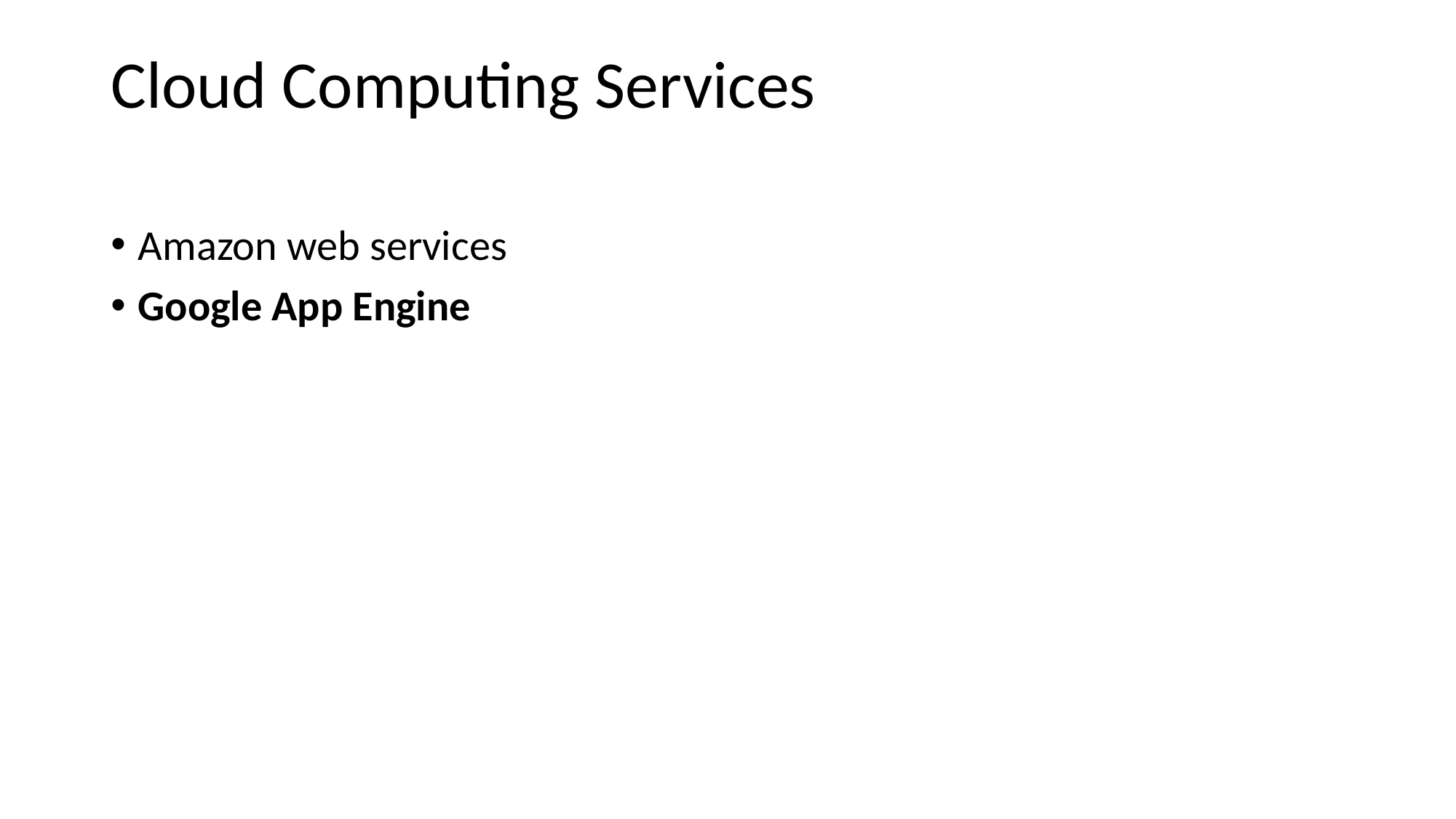

# Cloud Computing Services

Amazon web services
Google App Engine